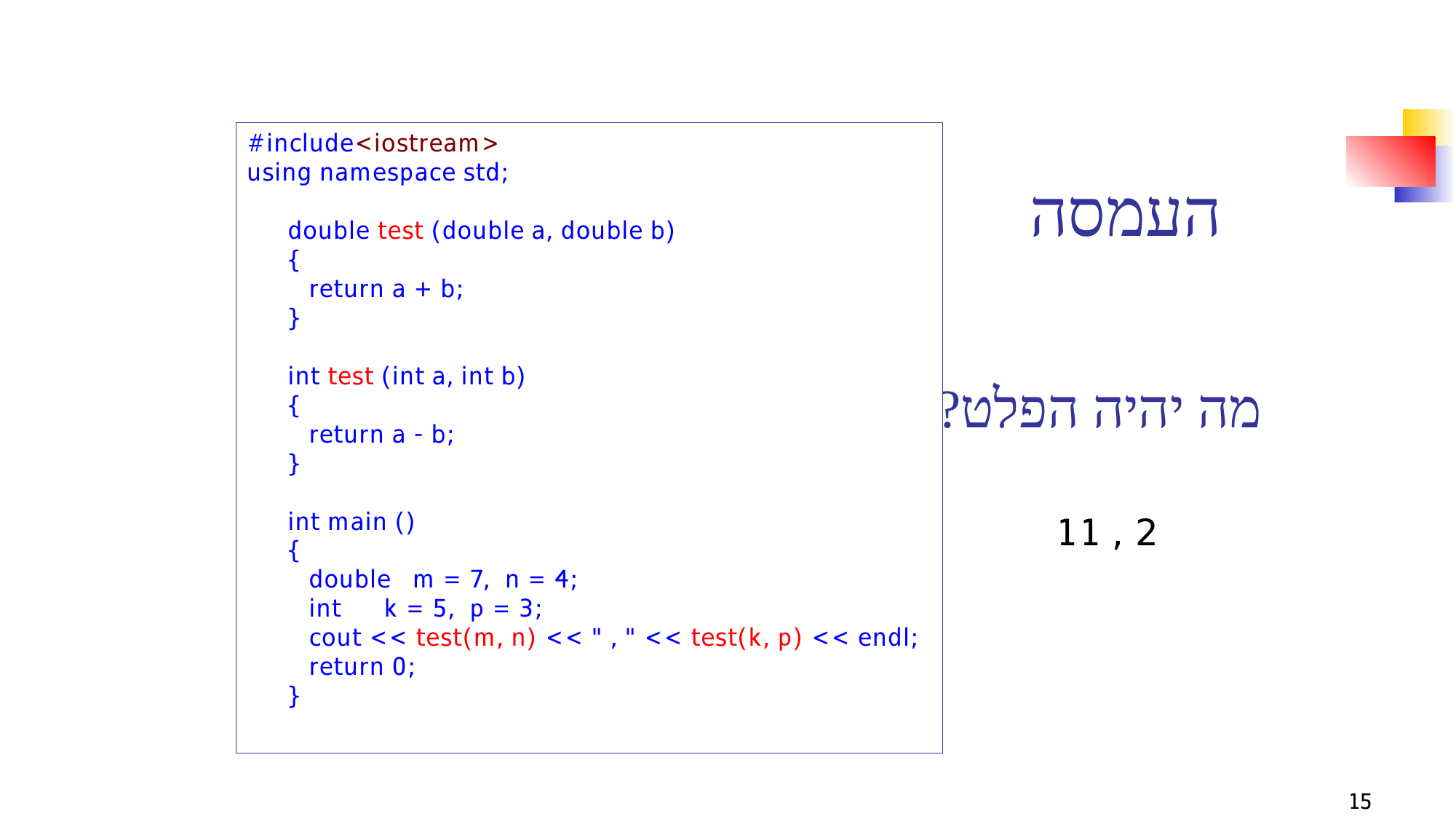

#include<iostream>
using namespace std;
double test (double a, double b)
{
   return a + b;
}
int test (int a, int b)
{
   return a - b;
}
int main ()
{
   double   m = 7,  n = 4;
   int      k = 5,  p = 3;
   cout << test(m, n) << " , " << test(k, p) << endl;
   return 0;
}
העמסה
# מה יהיה הפלט?
11 , 2
15